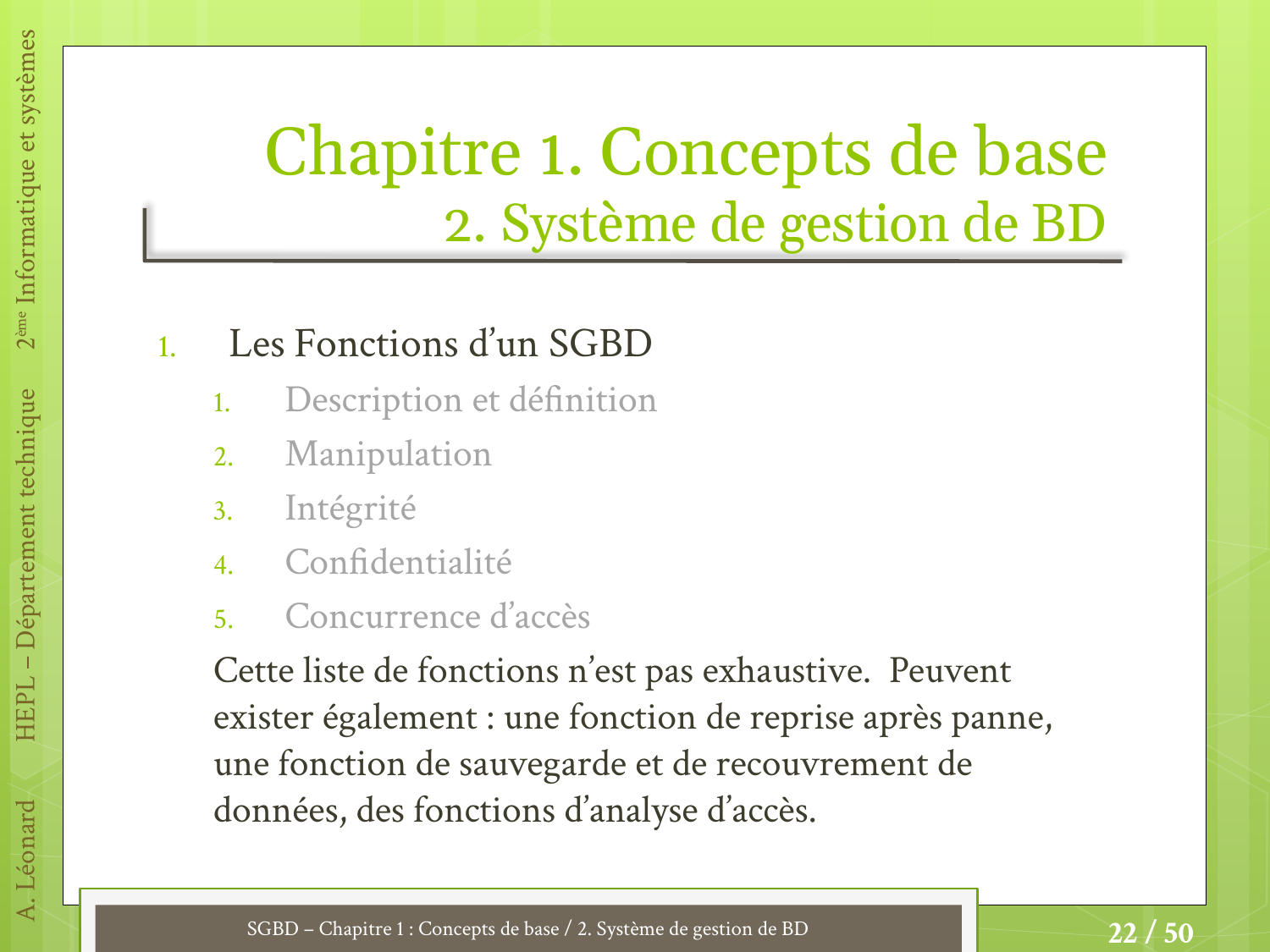

# Chapitre 1. Concepts de base 2. Système de gestion de BD
Les Fonctions d’un SGBD
Description et définition
Manipulation
Intégrité
Confidentialité
Concurrence d’accès
Cette liste de fonctions n’est pas exhaustive.  Peuvent exister également : une fonction de reprise après panne, une fonction de sauvegarde et de recouvrement de données, des fonctions d’analyse d’accès.
SGBD – Chapitre 1 : Concepts de base / 2. Système de gestion de BD